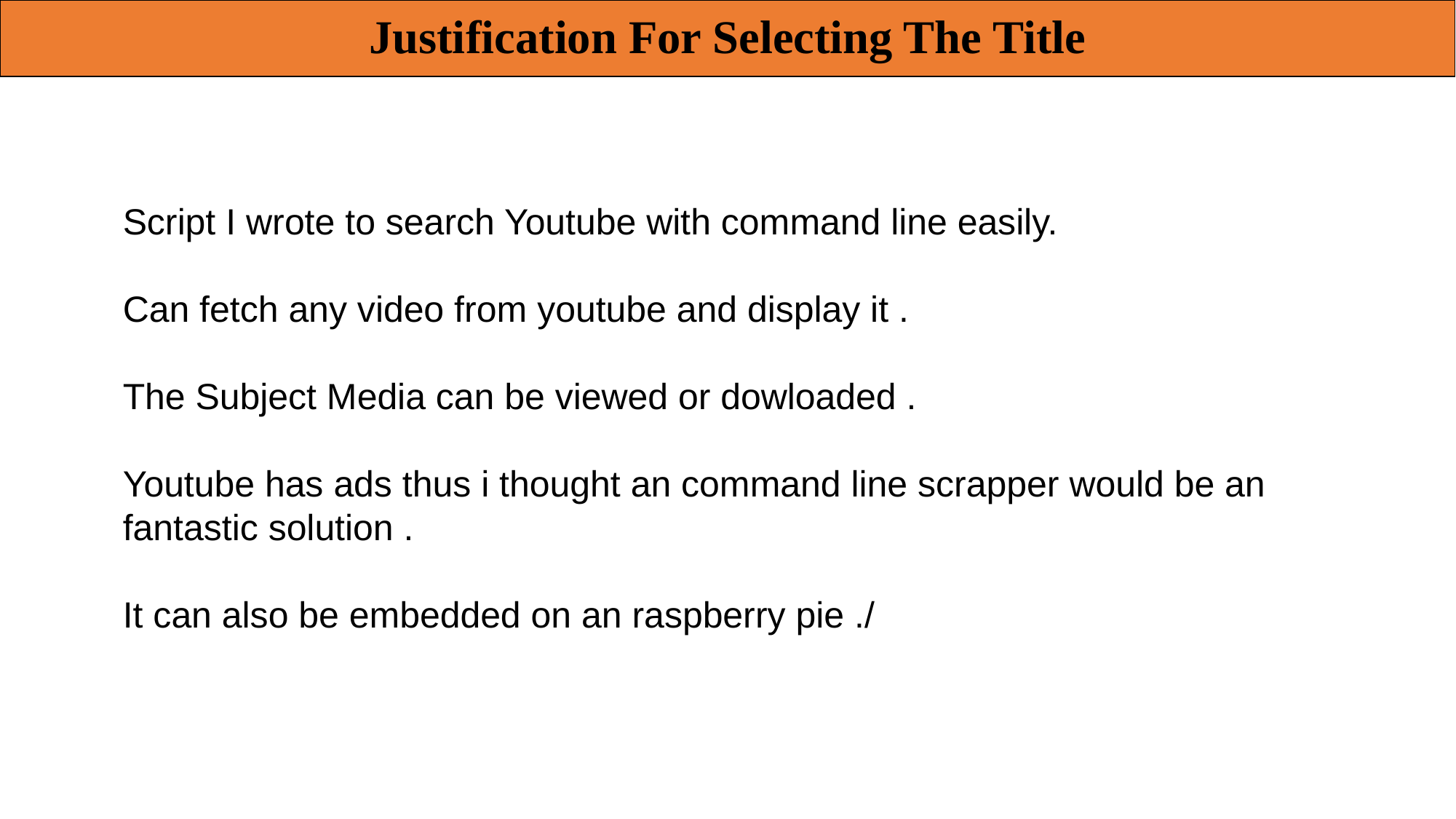

Justification For Selecting The Title

Script I wrote to search Youtube with command line easily.

Can fetch any video from youtube and display it .

The Subject Media can be viewed or dowloaded .

Youtube has ads thus i thought an command line scrapper would be an fantastic solution .

It can also be embedded on an raspberry pie ./